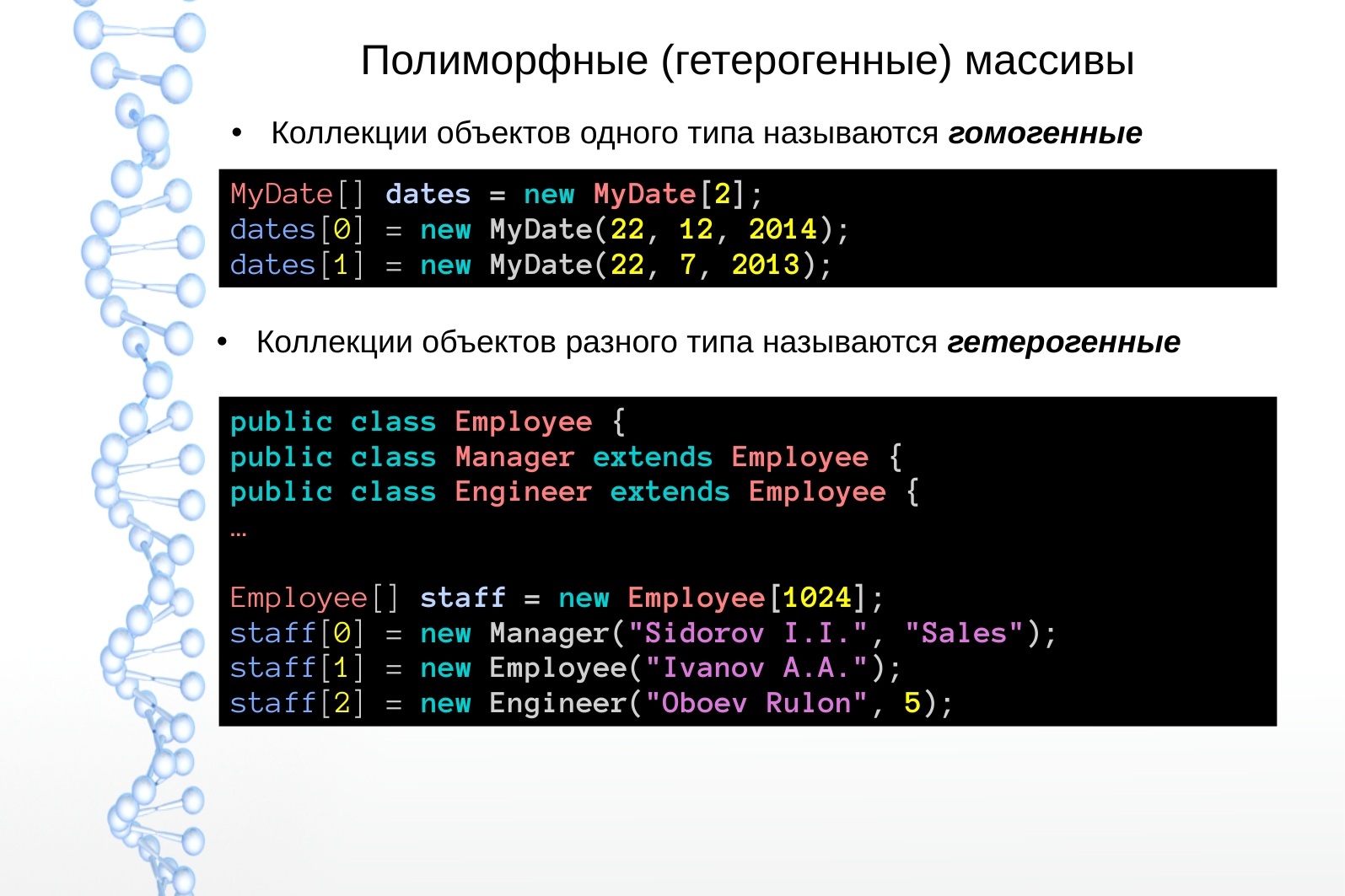

# Полиморфные (гетерогенные) массивы
Коллекции объектов одного типа называются гомогенные

MyDate[] dates = new MyDate[2];
dates[0] = new MyDate(22, 12, 2014);
dates[1] = new MyDate(22, 7, 2013);
Коллекции объектов разного типа называются гетерогенные
public class Employee {
public class Manager extends Employee {
public class Engineer extends Employee {
…

Employee[] staff = new Employee[1024];
staff[0] = new Manager("Sidorov I.I.", "Sales");
staff[1] = new Employee("Ivanov A.A.");
staff[2] = new Engineer("Oboev Rulon", 5);